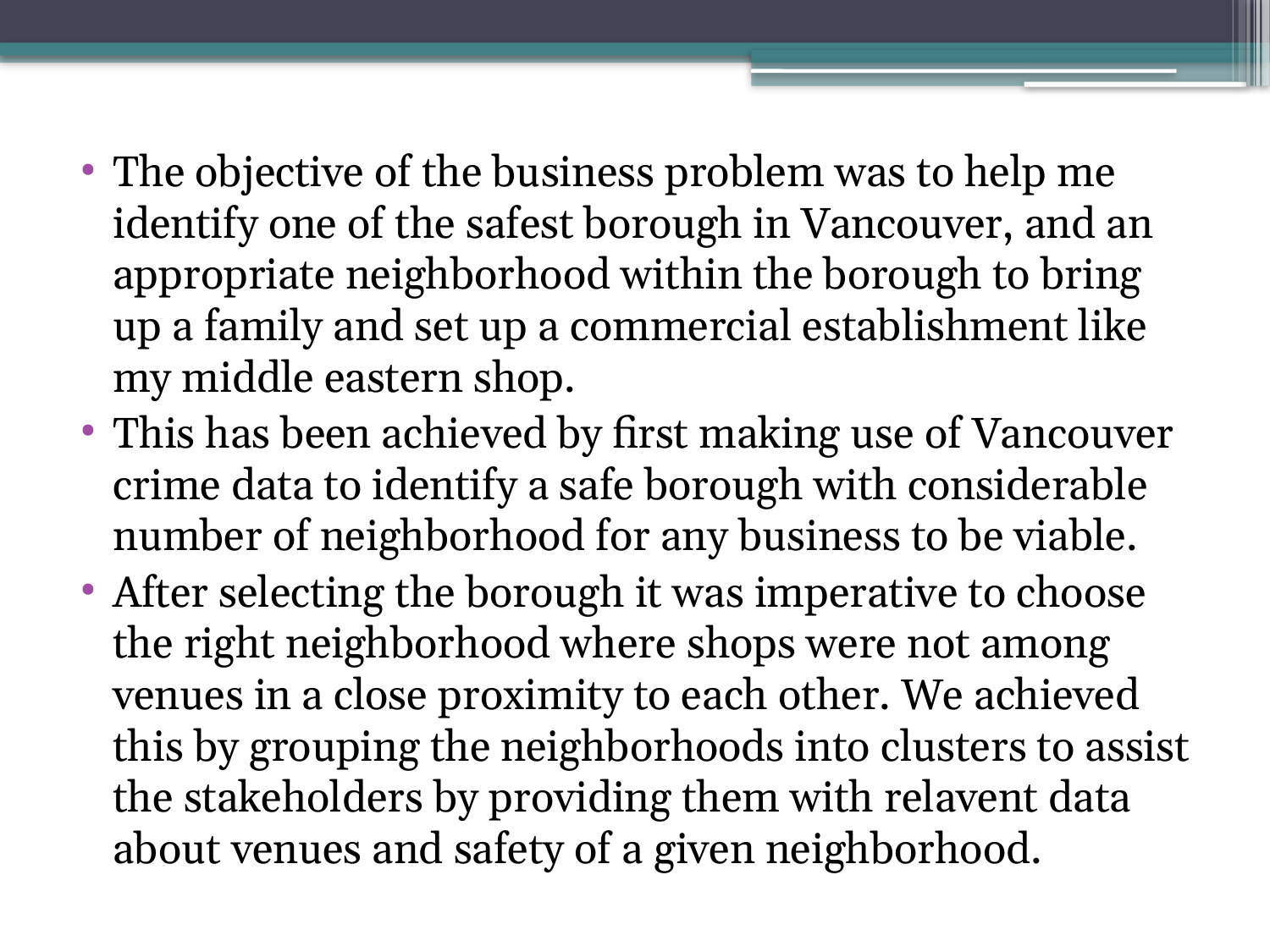

The objective of the business problem was to help me identify one of the safest borough in Vancouver, and an appropriate neighborhood within the borough to bring up a family and set up a commercial establishment like my middle eastern shop.
This has been achieved by first making use of Vancouver crime data to identify a safe borough with considerable number of neighborhood for any business to be viable.
After selecting the borough it was imperative to choose the right neighborhood where shops were not among venues in a close proximity to each other. We achieved this by grouping the neighborhoods into clusters to assist the stakeholders by providing them with relavent data about venues and safety of a given neighborhood.